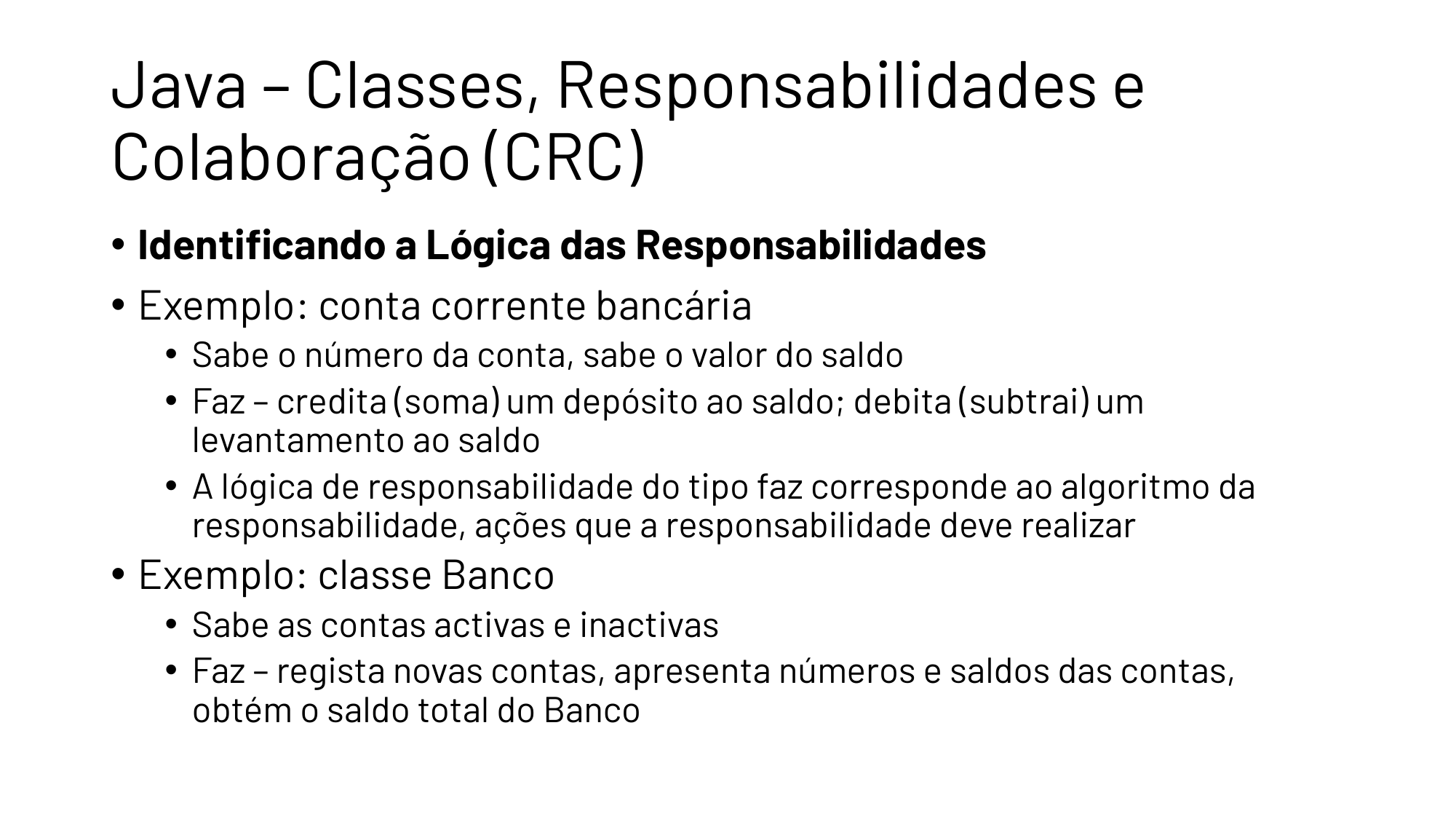

# Java – Classes, Responsabilidades e Colaboração (CRC)
Identificando a Lógica das Responsabilidades
Exemplo: conta corrente bancária
Sabe o número da conta, sabe o valor do saldo
Faz – credita (soma) um depósito ao saldo; debita (subtrai) um levantamento ao saldo
A lógica de responsabilidade do tipo faz corresponde ao algoritmo da responsabilidade, ações que a responsabilidade deve realizar
Exemplo: classe Banco
Sabe as contas activas e inactivas
Faz – regista novas contas, apresenta números e saldos das contas, obtém o saldo total do Banco